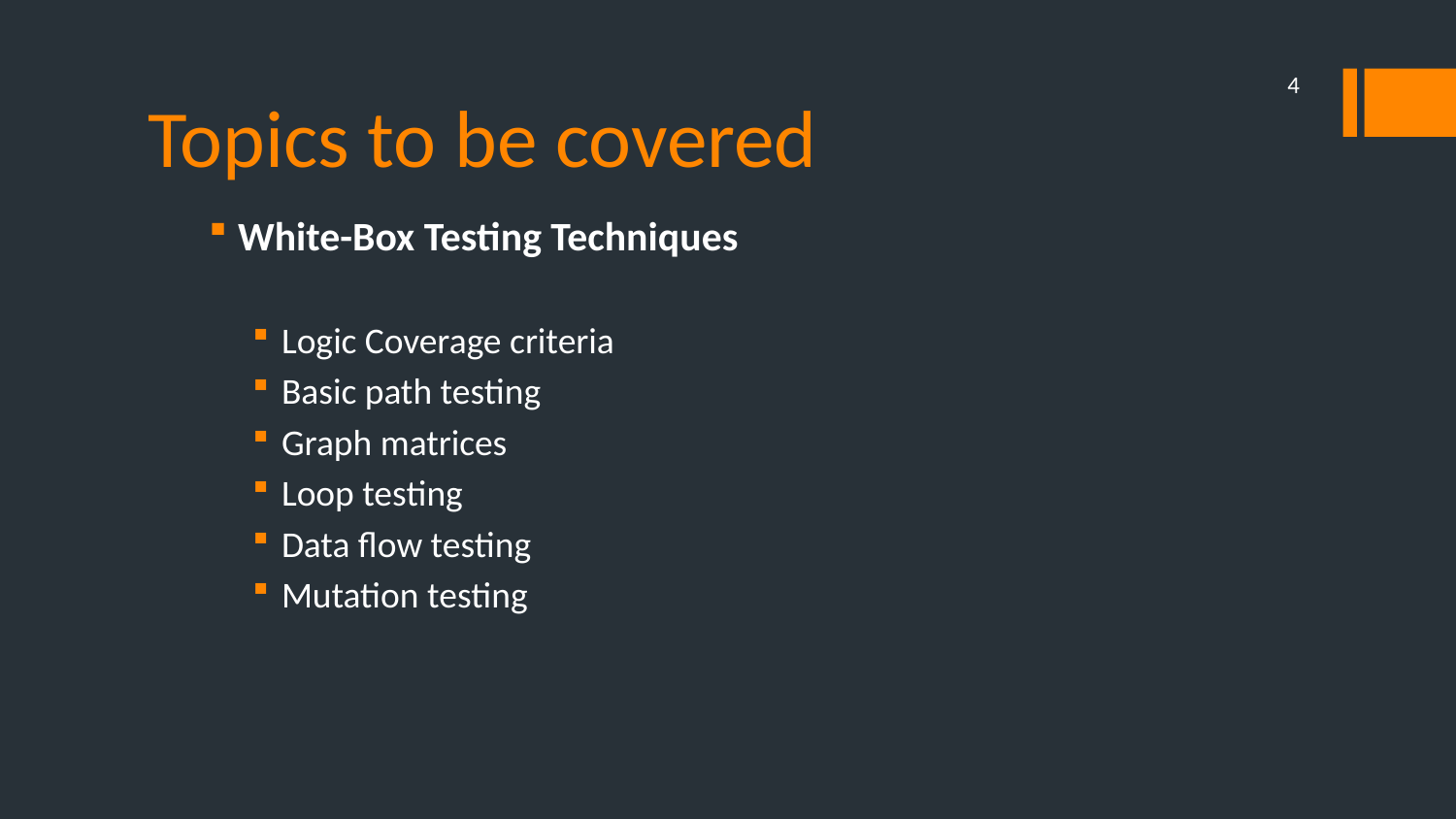

4
# Topics to be covered
White-Box Testing Techniques

Logic Coverage criteria
Basic path testing
Graph matrices
Loop testing
Data flow testing
Mutation testing